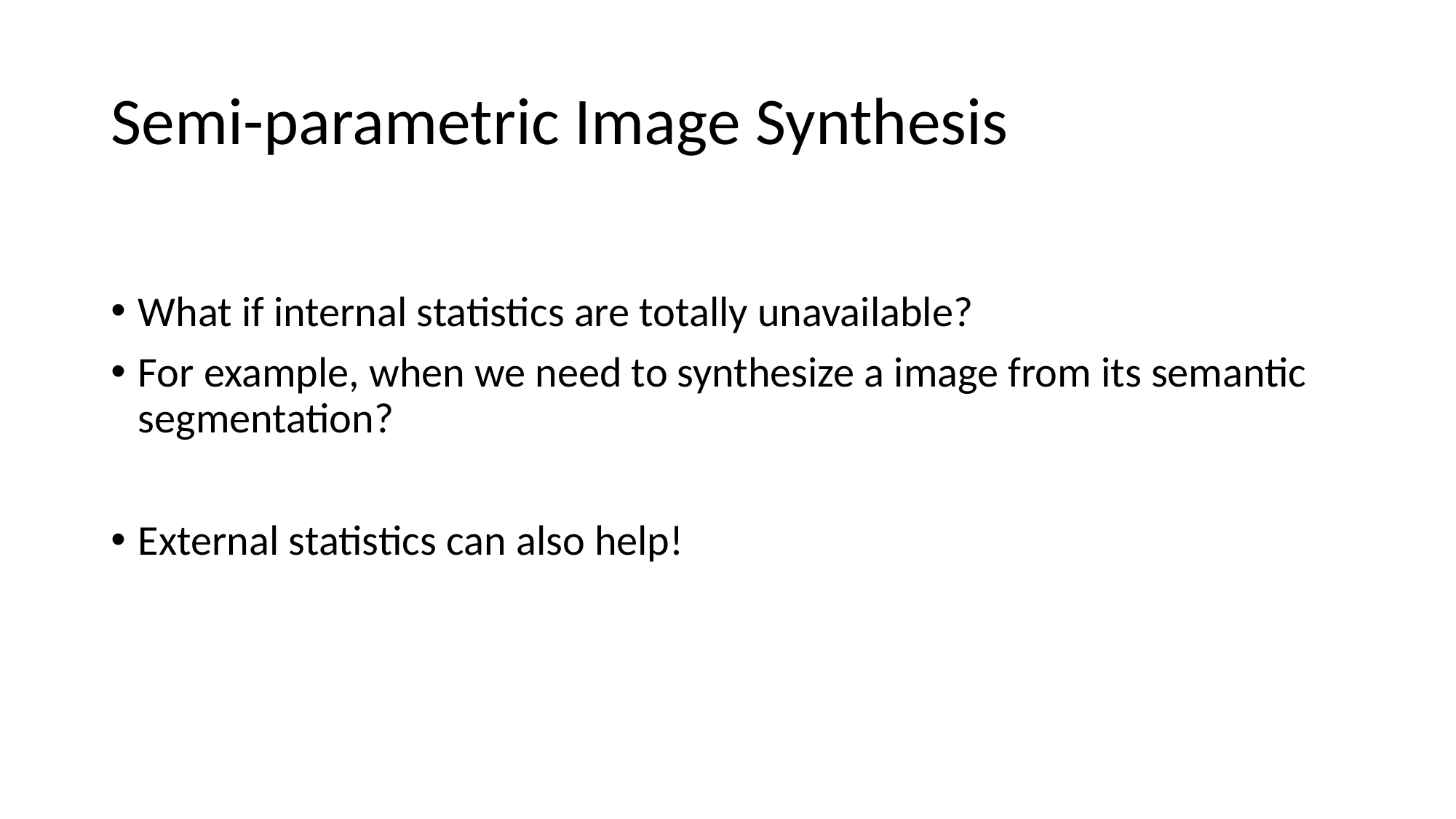

# Semi-parametric Image Synthesis

What if internal statistics are totally unavailable?
For example, when we need to synthesize a image from its semantic segmentation?

External statistics can also help!